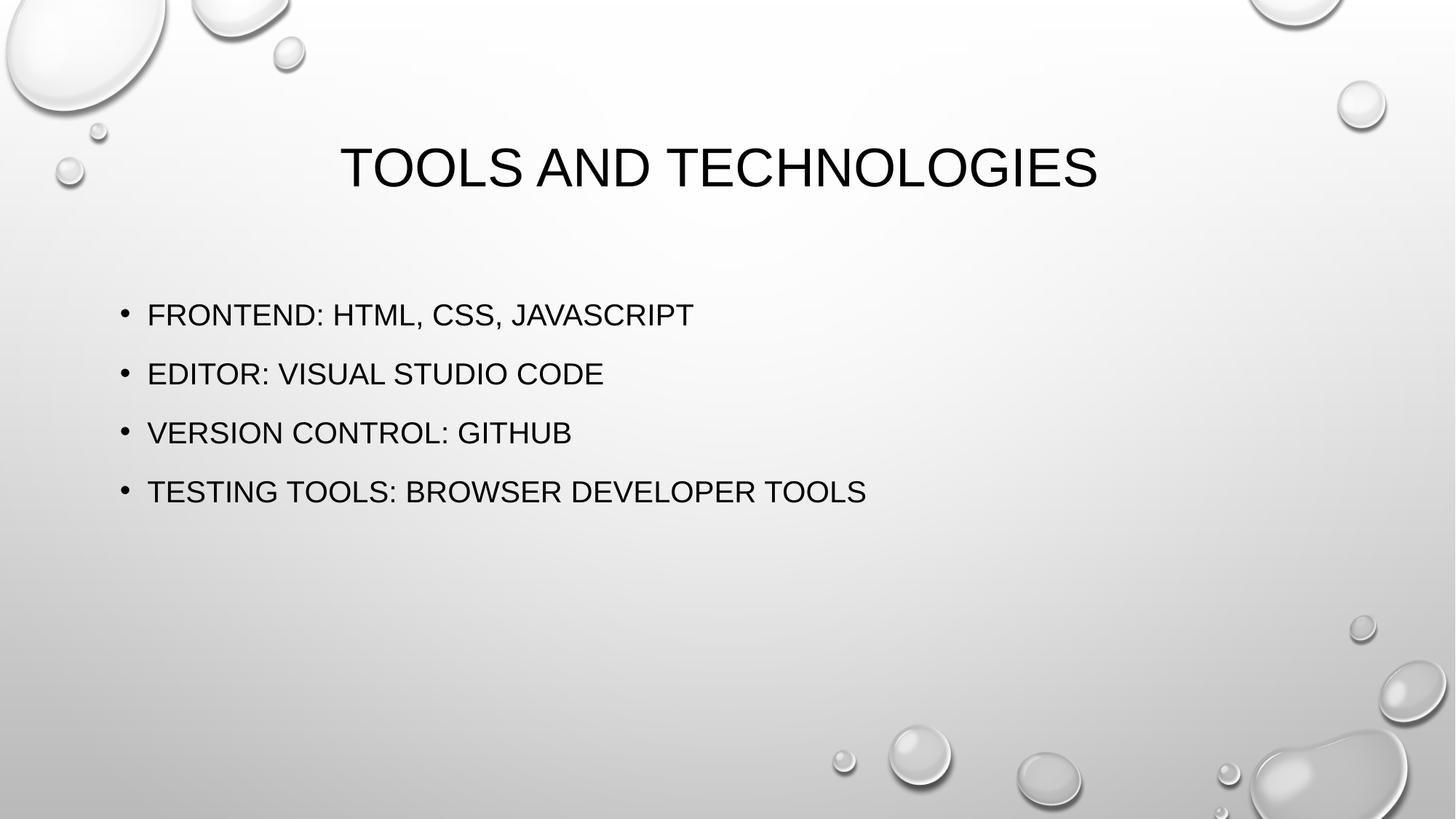

# Tools and technologies
Frontend: HTML, CSS, JavaScript
Editor: Visual Studio Code
Version Control: GitHub
Testing Tools: Browser Developer Tools